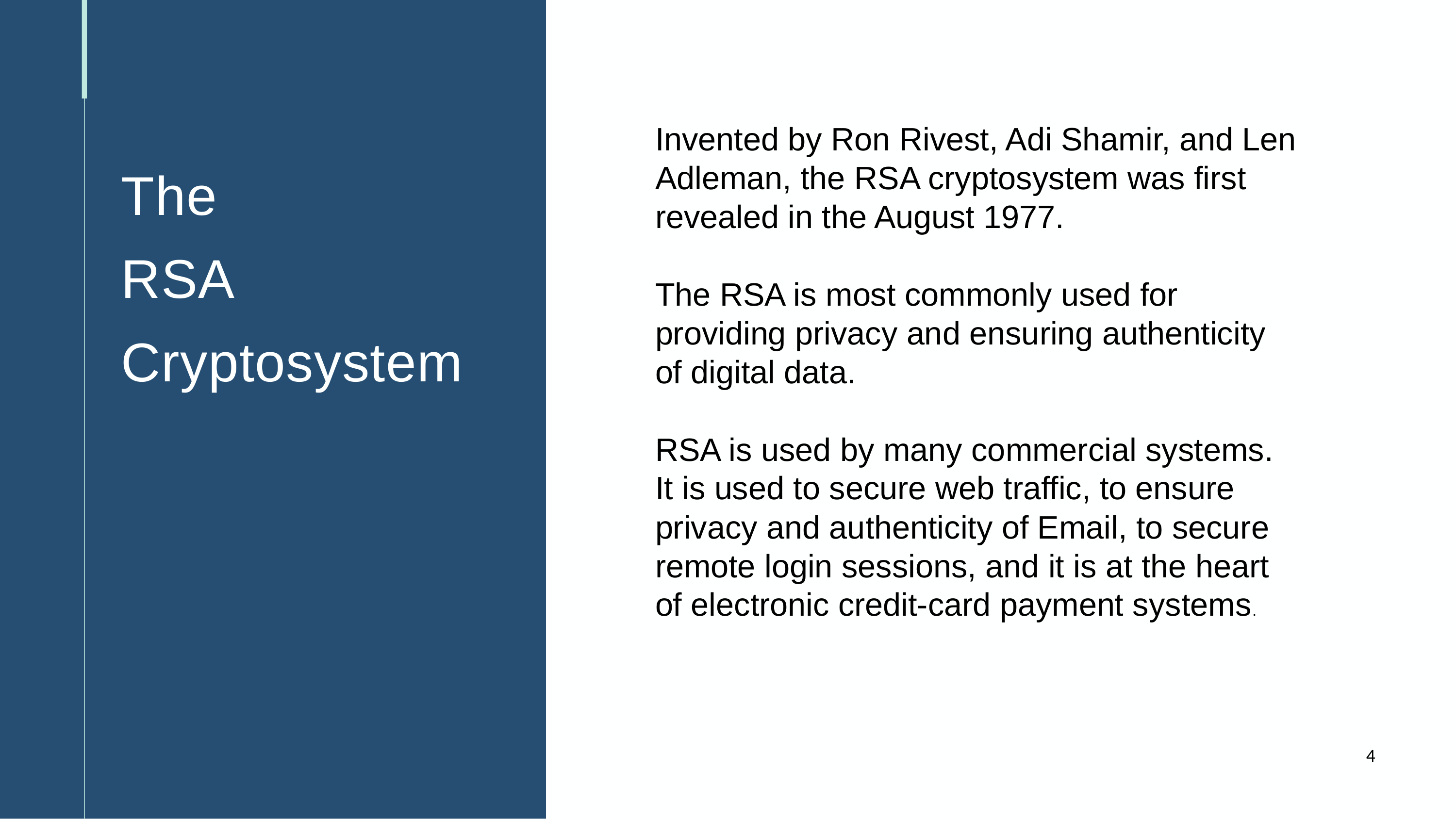

Invented by Ron Rivest, Adi Shamir, and Len Adleman, the RSA cryptosystem was first revealed in the August 1977.

The RSA is most commonly used for providing privacy and ensuring authenticity of digital data.

RSA is used by many commercial systems. It is used to secure web traffic, to ensure privacy and authenticity of Email, to secure remote login sessions, and it is at the heart of electronic credit-card payment systems.
The
RSA
Cryptosystem
4